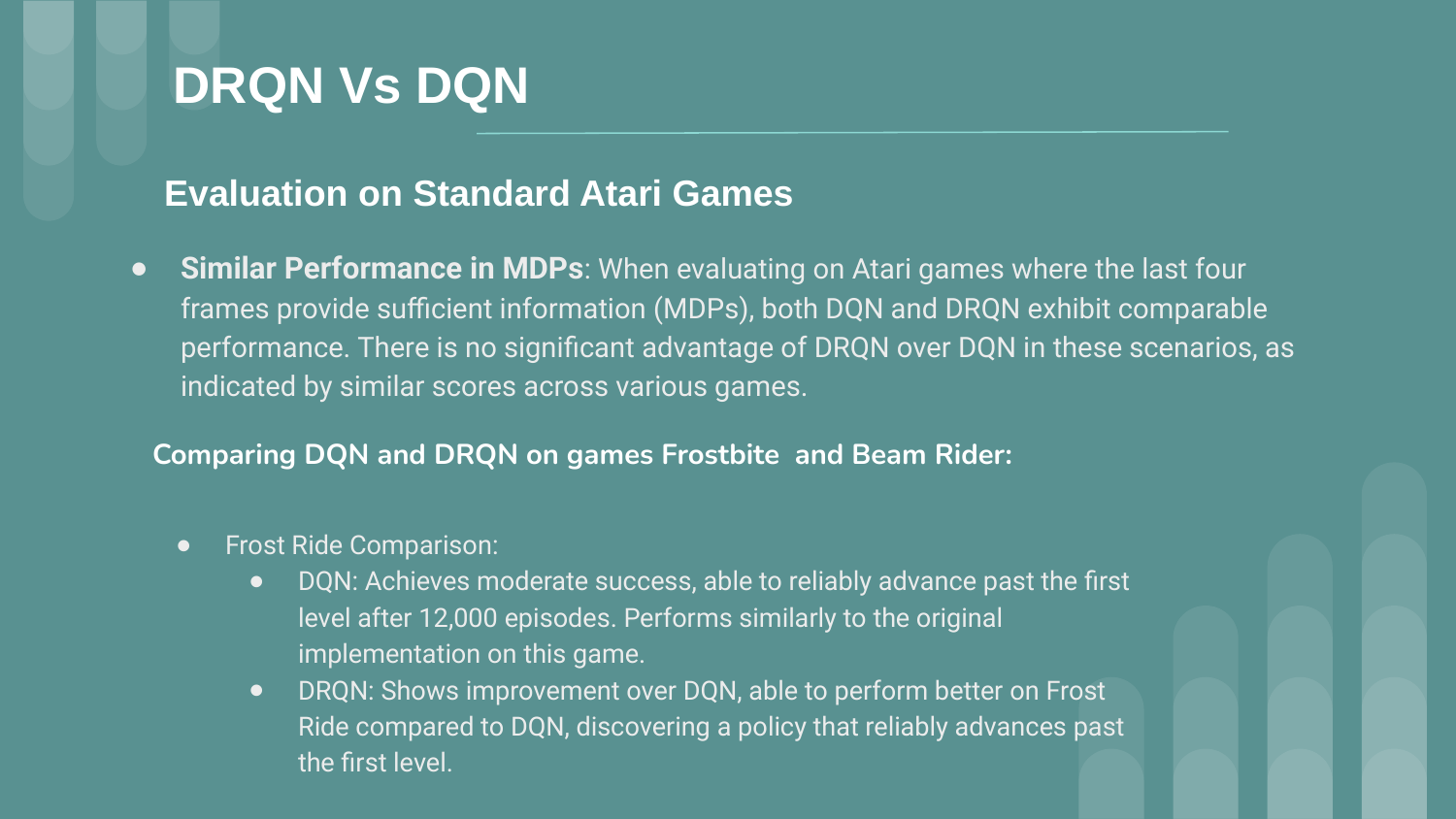

# DRQN Vs DQN
Evaluation on Standard Atari Games
Similar Performance in MDPs: When evaluating on Atari games where the last four frames provide sufficient information (MDPs), both DQN and DRQN exhibit comparable performance. There is no significant advantage of DRQN over DQN in these scenarios, as indicated by similar scores across various games.

Comparing DQN and DRQN on games Frostbite  and Beam Rider:
Frost Ride Comparison:
DQN: Achieves moderate success, able to reliably advance past the first level after 12,000 episodes. Performs similarly to the original implementation on this game.
DRQN: Shows improvement over DQN, able to perform better on Frost Ride compared to DQN, discovering a policy that reliably advances past the first level.